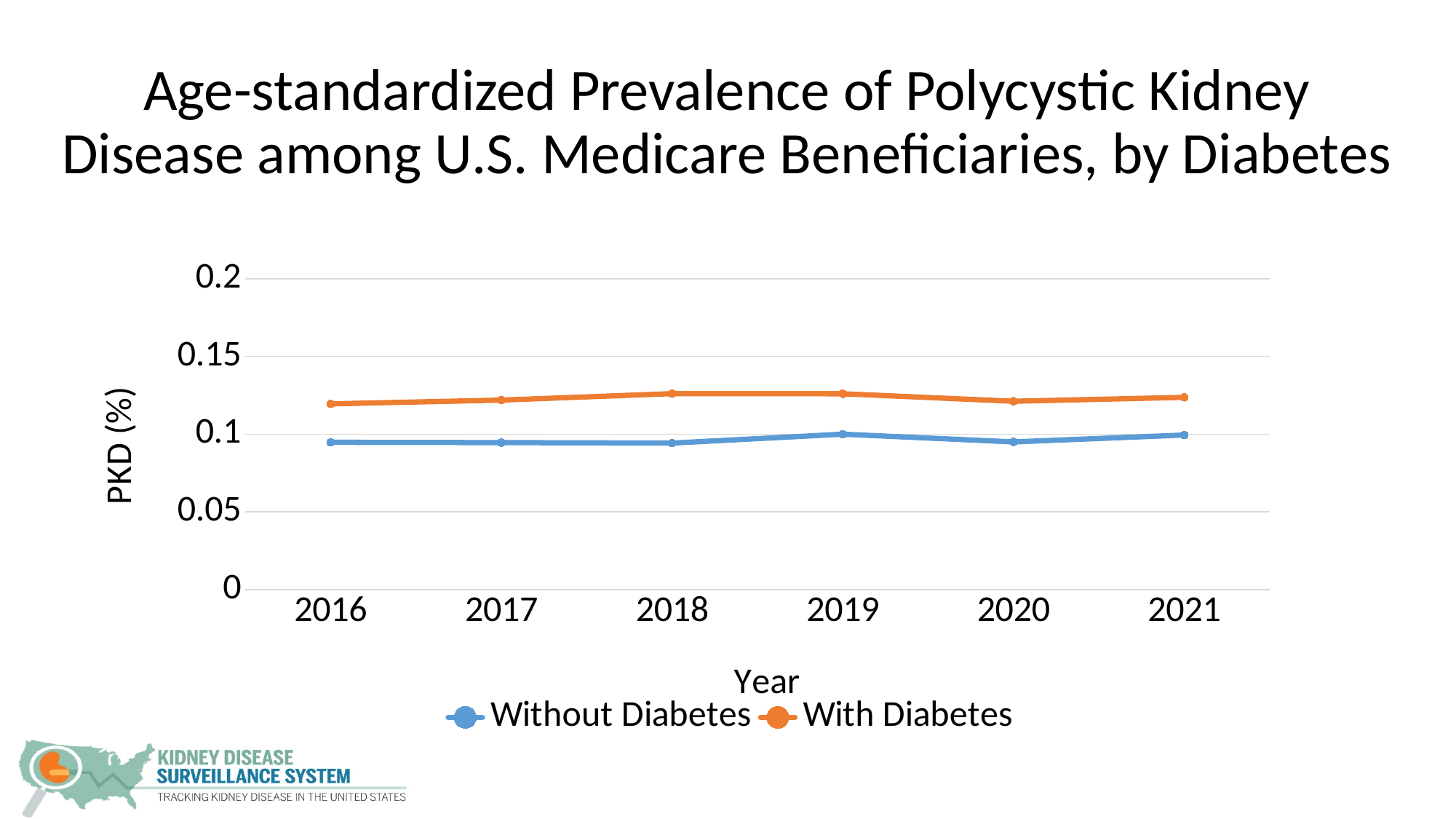

# Age-standardized Prevalence of Polycystic Kidney Disease among U.S. Medicare Beneficiaries, by Diabetes

### Chart

| Category | Without Diabetes | With Diabetes |
|---|---|---|
| 2016 | 0.09477789077512402 | 0.1195255072863386 |
| 2017 | 0.0945997136250184 | 0.12195108190449294 |
| 2018 | 0.09429398770576512 | 0.1260997051289514 |
| 2019 | 0.10000592223134948 | 0.12600824815496472 |
| 2020 | 0.09504020624508111 | 0.12119633735665003 |
| 2021 | 0.09945843926584942 | 0.12369852721257786 |